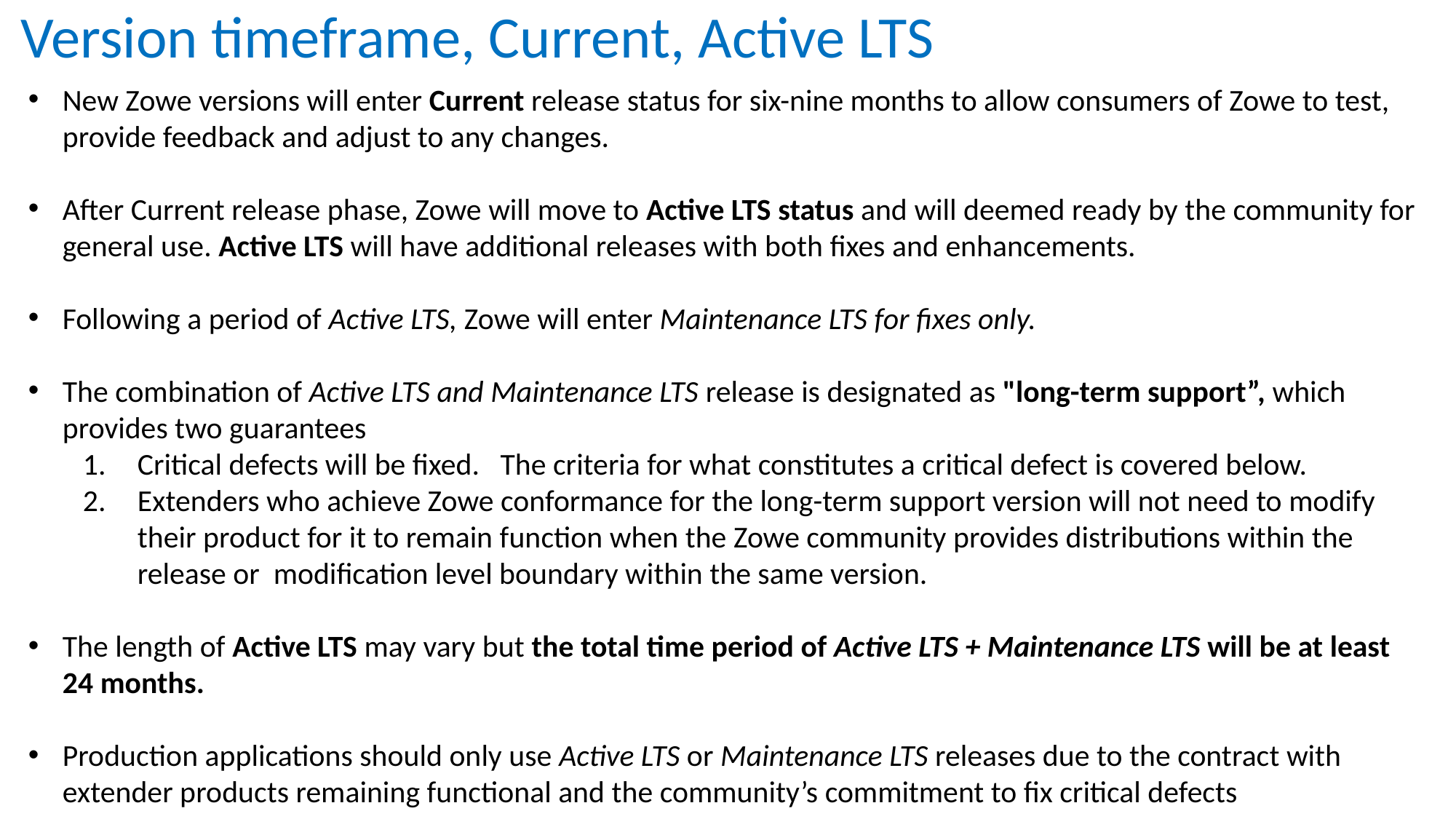

# Version timeframe, Current, Active LTS

New Zowe versions will enter Current release status for six-nine months to allow consumers of Zowe to test, provide feedback and adjust to any changes.

After Current release phase, Zowe will move to Active LTS status and will deemed ready by the community for general use. Active LTS will have additional releases with both fixes and enhancements.

Following a period of Active LTS, Zowe will enter Maintenance LTS for fixes only.

The combination of Active LTS and Maintenance LTS release is designated as "long-term support”, which provides two guarantees
Critical defects will be fixed.   The criteria for what constitutes a critical defect is covered below.
Extenders who achieve Zowe conformance for the long-term support version will not need to modify their product for it to remain function when the Zowe community provides distributions within the release or  modification level boundary within the same version.

The length of Active LTS may vary but the total time period of Active LTS + Maintenance LTS will be at least 24 months.

Production applications should only use Active LTS or Maintenance LTS releases due to the contract with extender products remaining functional and the community’s commitment to fix critical defects